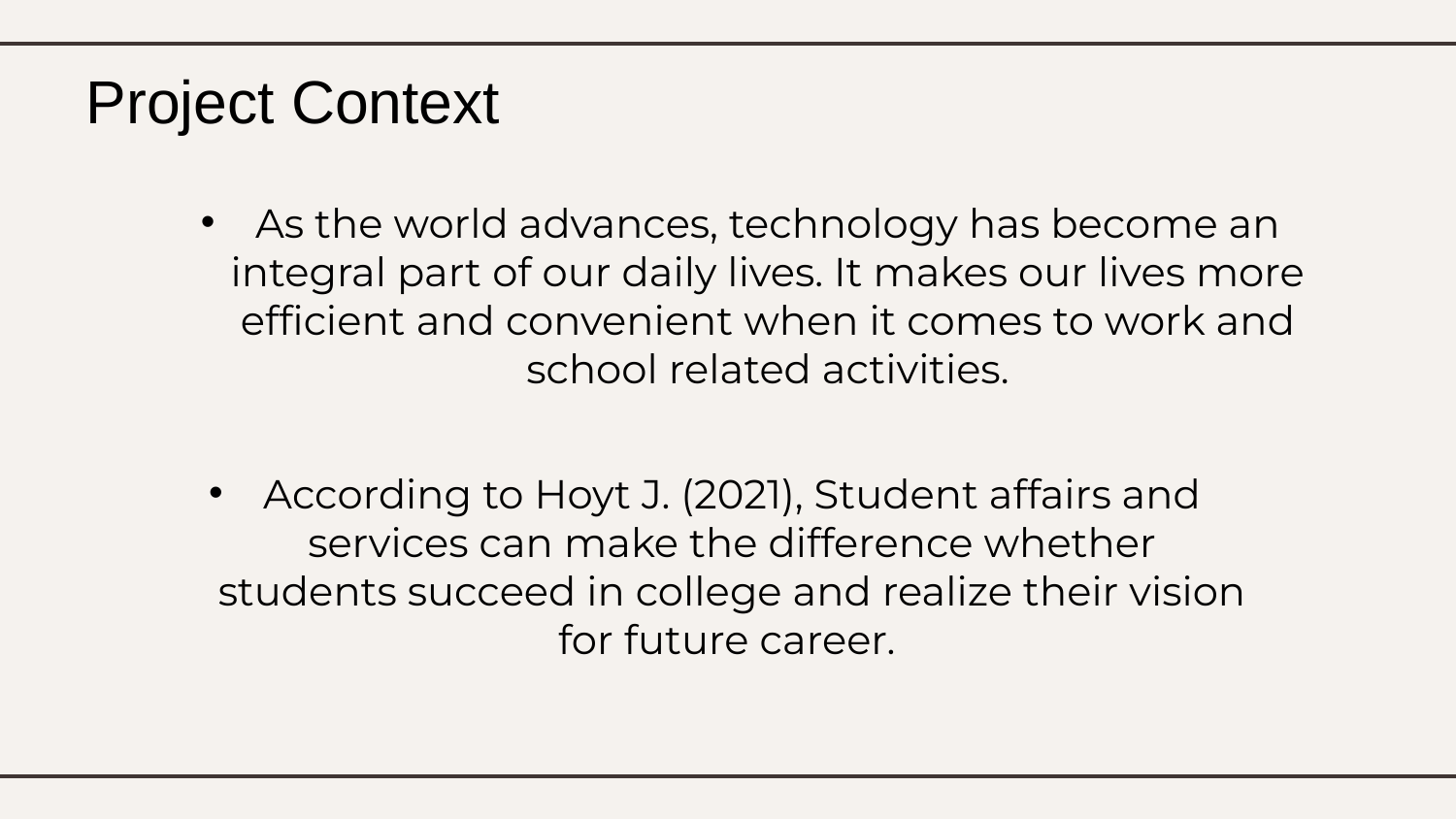

# Project Context
As the world advances, technology has become an integral part of our daily lives. It makes our lives more efficient and convenient when it comes to work and school related activities.
According to Hoyt J. (2021), Student affairs and services can make the difference whether students succeed in college and realize their vision for future career.